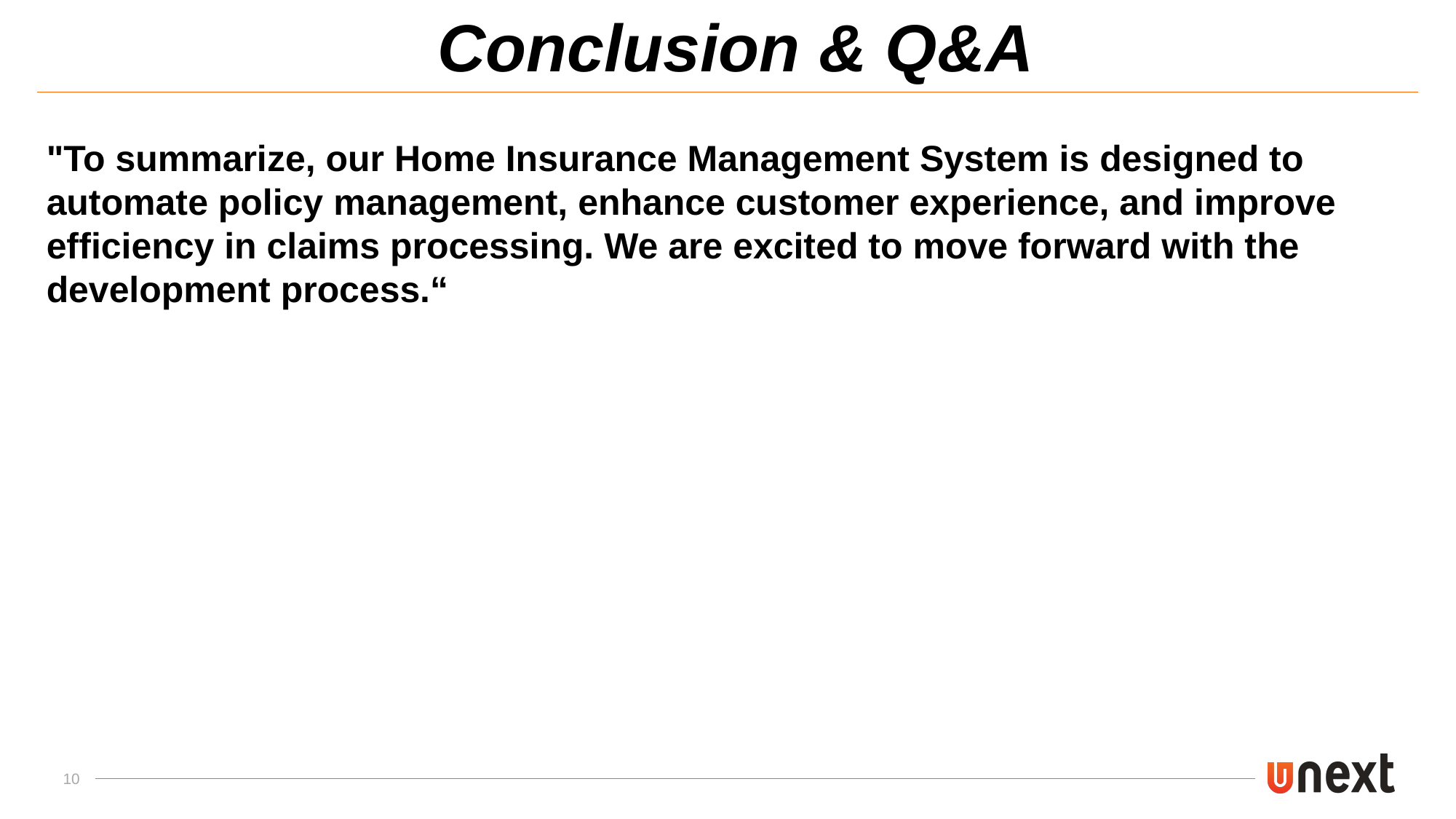

Conclusion & Q&A
"To summarize, our Home Insurance Management System is designed to automate policy management, enhance customer experience, and improve efficiency in claims processing. We are excited to move forward with the development process.“

10